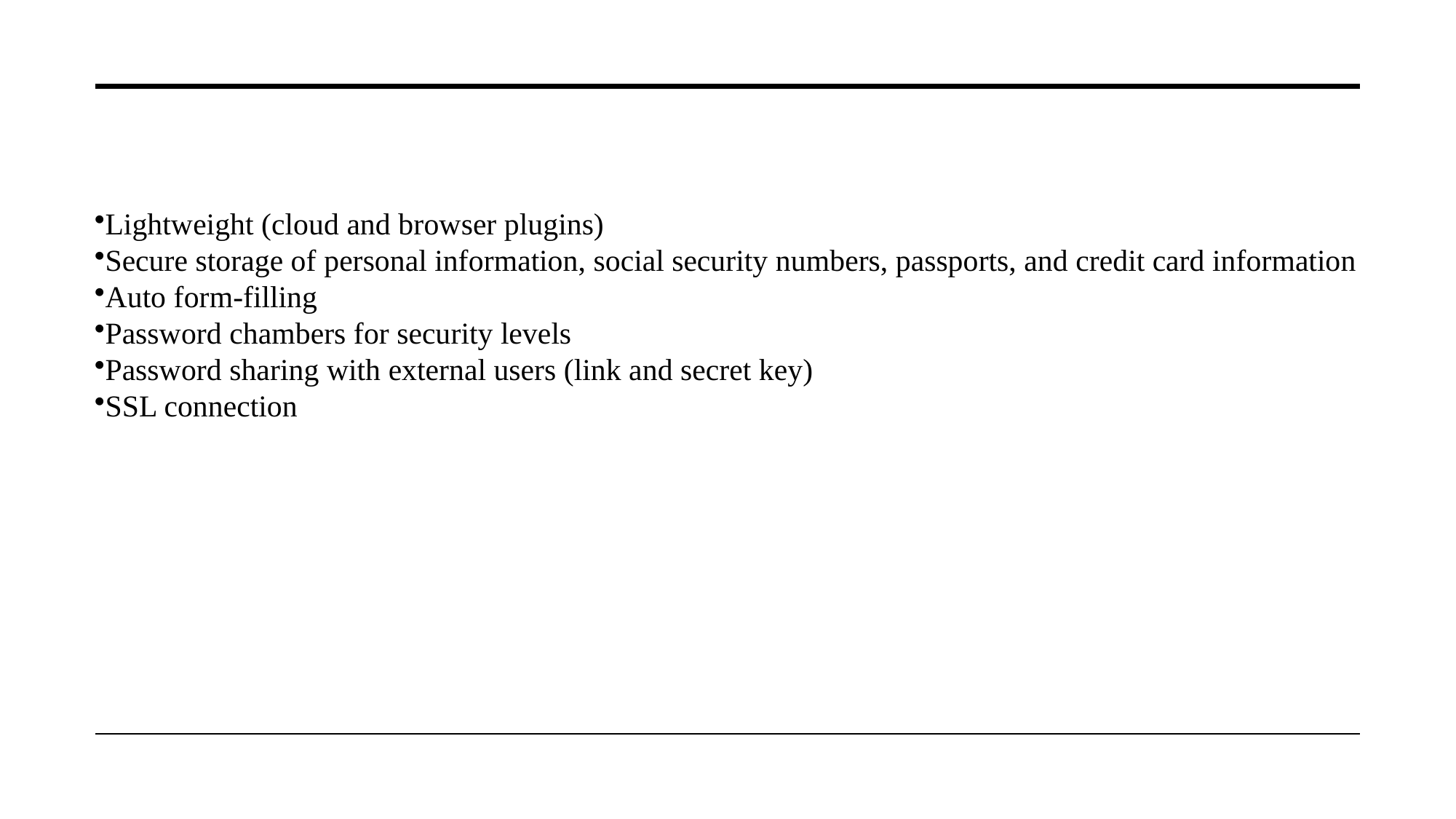

Lightweight (cloud and browser plugins)
Secure storage of personal information, social security numbers, passports, and credit card information
Auto form-filling
Password chambers for security levels
Password sharing with external users (link and secret key)
SSL connection